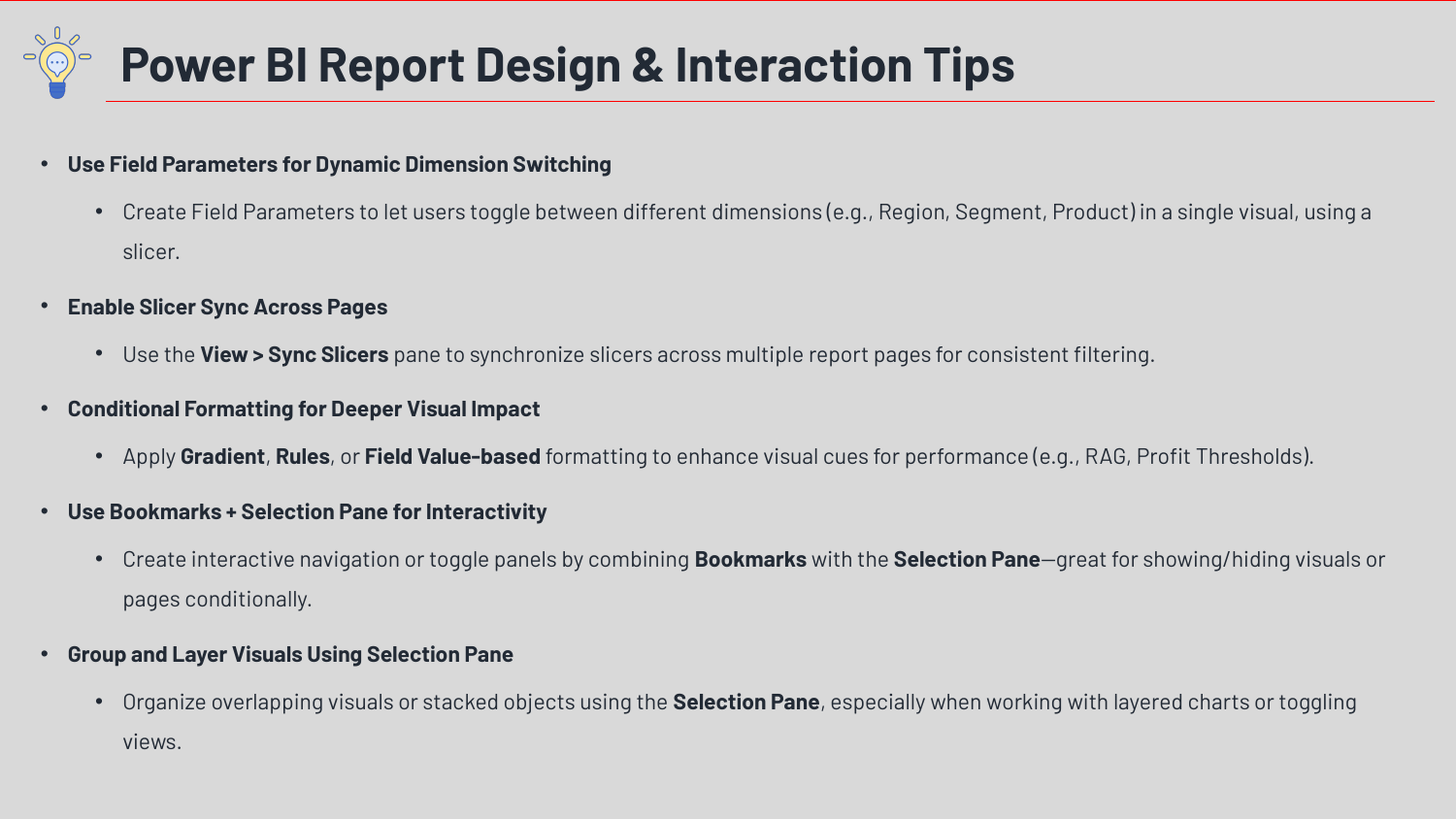

Power BI Report Design & Interaction Tips
Use Field Parameters for Dynamic Dimension Switching
Create Field Parameters to let users toggle between different dimensions (e.g., Region, Segment, Product) in a single visual, using a slicer.
Enable Slicer Sync Across Pages
Use the View > Sync Slicers pane to synchronize slicers across multiple report pages for consistent filtering.
Conditional Formatting for Deeper Visual Impact
Apply Gradient, Rules, or Field Value-based formatting to enhance visual cues for performance (e.g., RAG, Profit Thresholds).
Use Bookmarks + Selection Pane for Interactivity
Create interactive navigation or toggle panels by combining Bookmarks with the Selection Pane—great for showing/hiding visuals or pages conditionally.
Group and Layer Visuals Using Selection Pane
Organize overlapping visuals or stacked objects using the Selection Pane, especially when working with layered charts or toggling views.